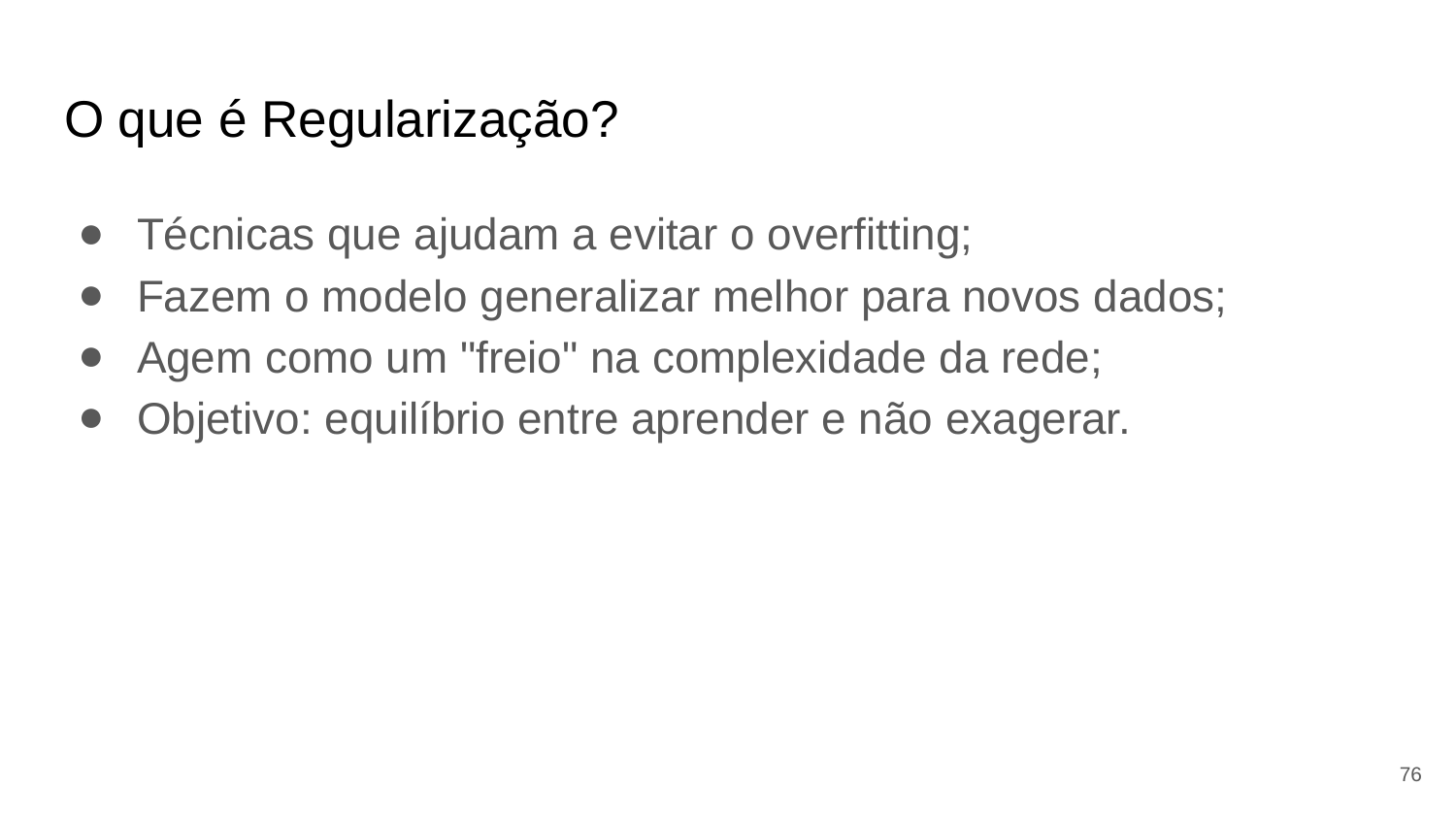

# O que é Regularização?
Técnicas que ajudam a evitar o overfitting;
Fazem o modelo generalizar melhor para novos dados;
Agem como um "freio" na complexidade da rede;
Objetivo: equilíbrio entre aprender e não exagerar.
76